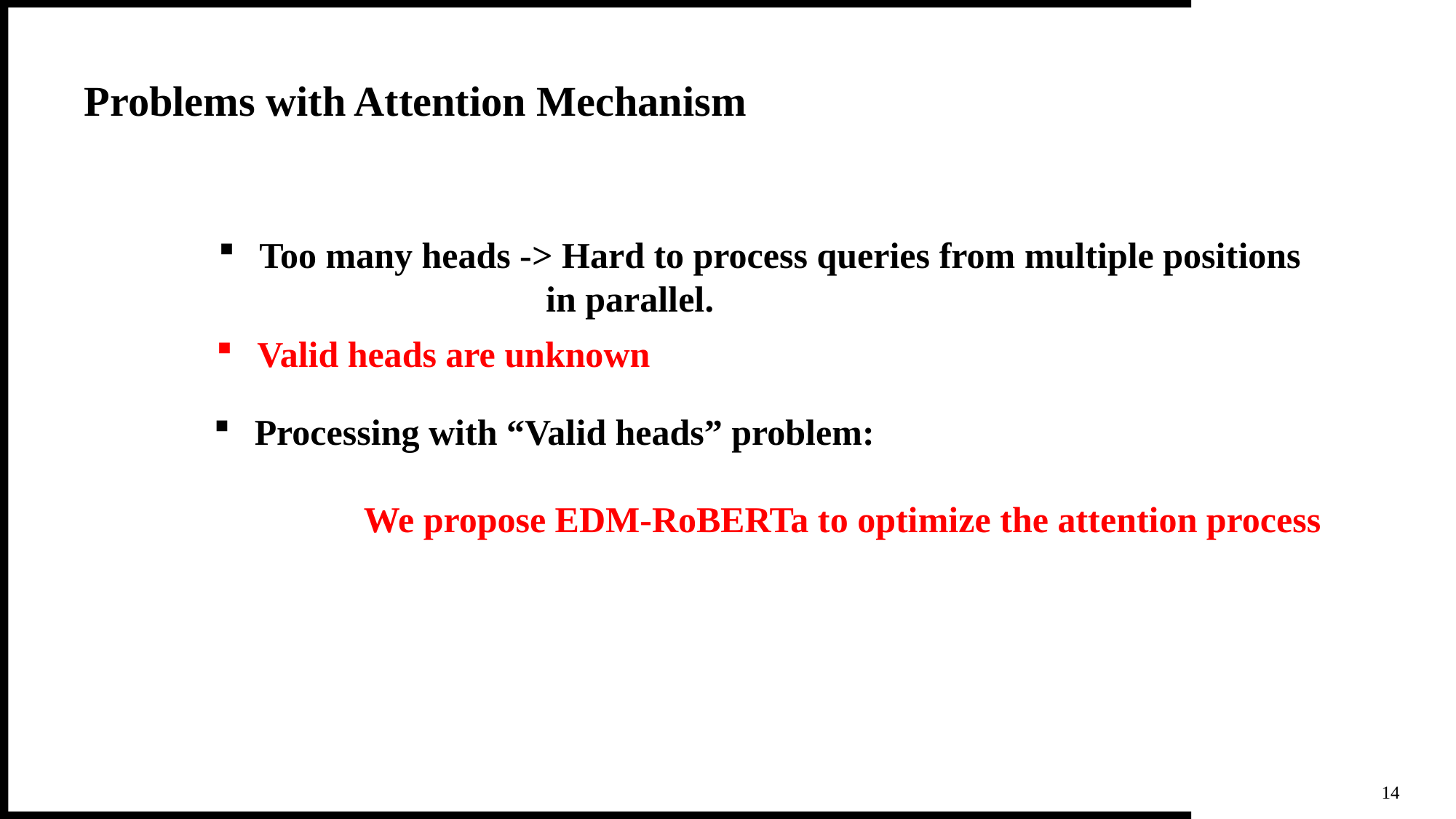

Problems with Attention Mechanism
Too many heads -> Hard to process queries from multiple positions
in parallel.
Valid heads are unknown
Processing with “Valid heads” problem:
	We propose EDM-RoBERTa to optimize the attention process
14